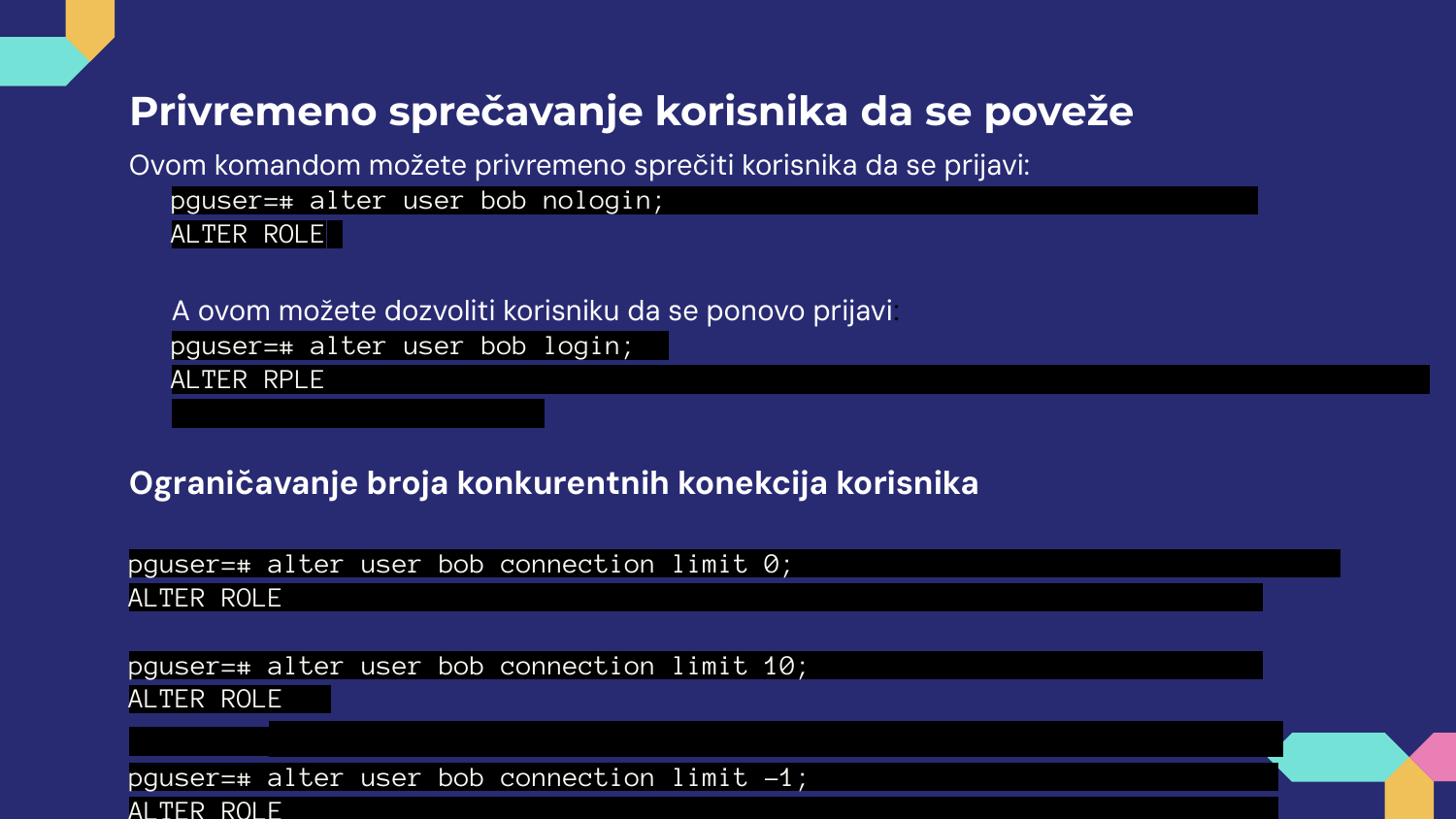

# Privremeno sprečavanje korisnika da se poveže
Ovom komandom možete privremeno sprečiti korisnika da se prijavi:
pguser=# alter user bob nologin;
ALTER ROLE

A ovom možete dozvoliti korisniku da se ponovo prijavi:
pguser=# alter user bob login;
ALTER RPLE

Ograničavanje broja konkurentnih konekcija korisnika

pguser=# alter user bob connection limit 0;
ALTER ROLE

pguser=# alter user bob connection limit 10;
ALTER ROLE

pguser=# alter user bob connection limit -1;
ALTER ROLE